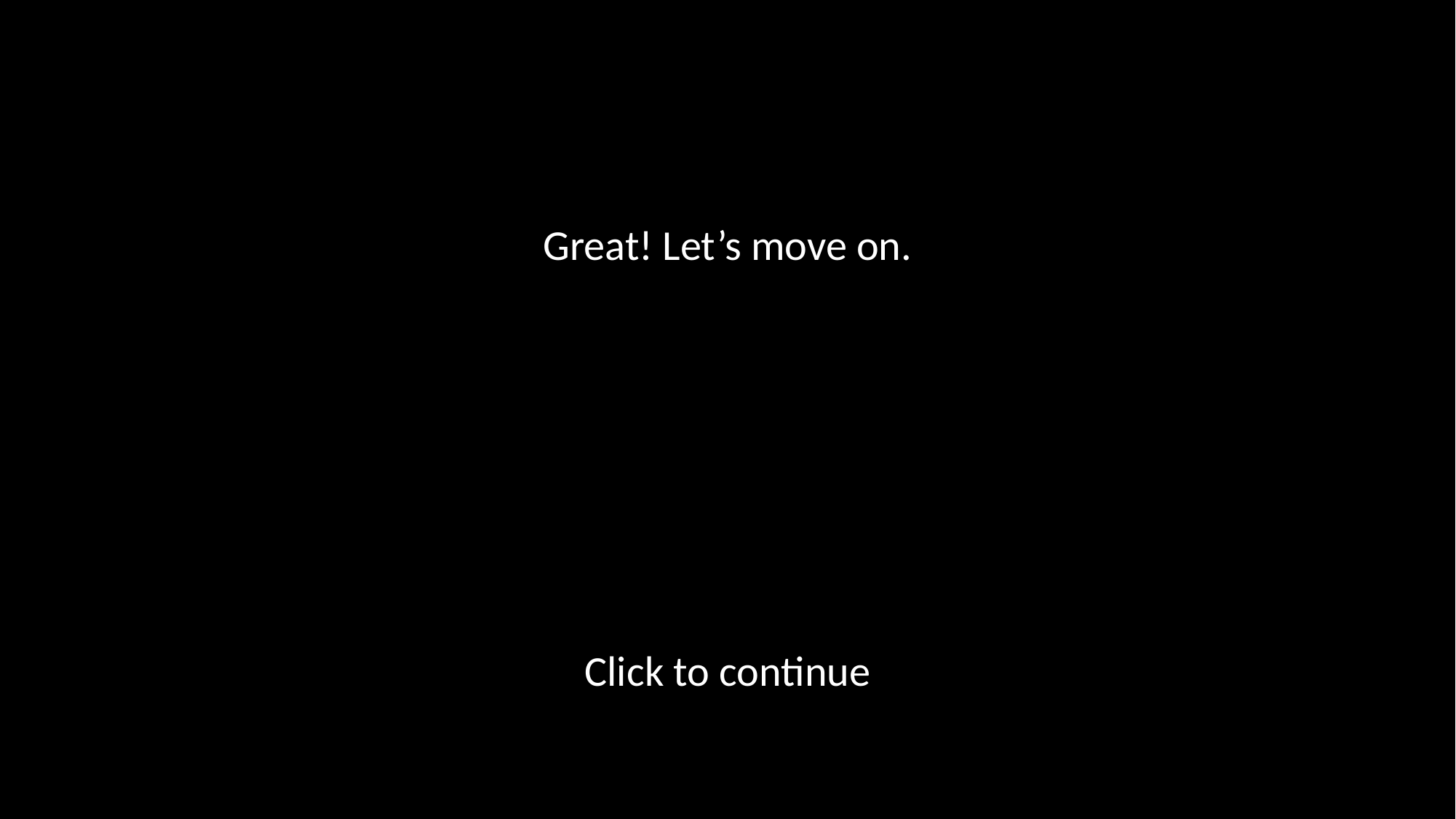

#
Great! Let’s move on.

Click to continue